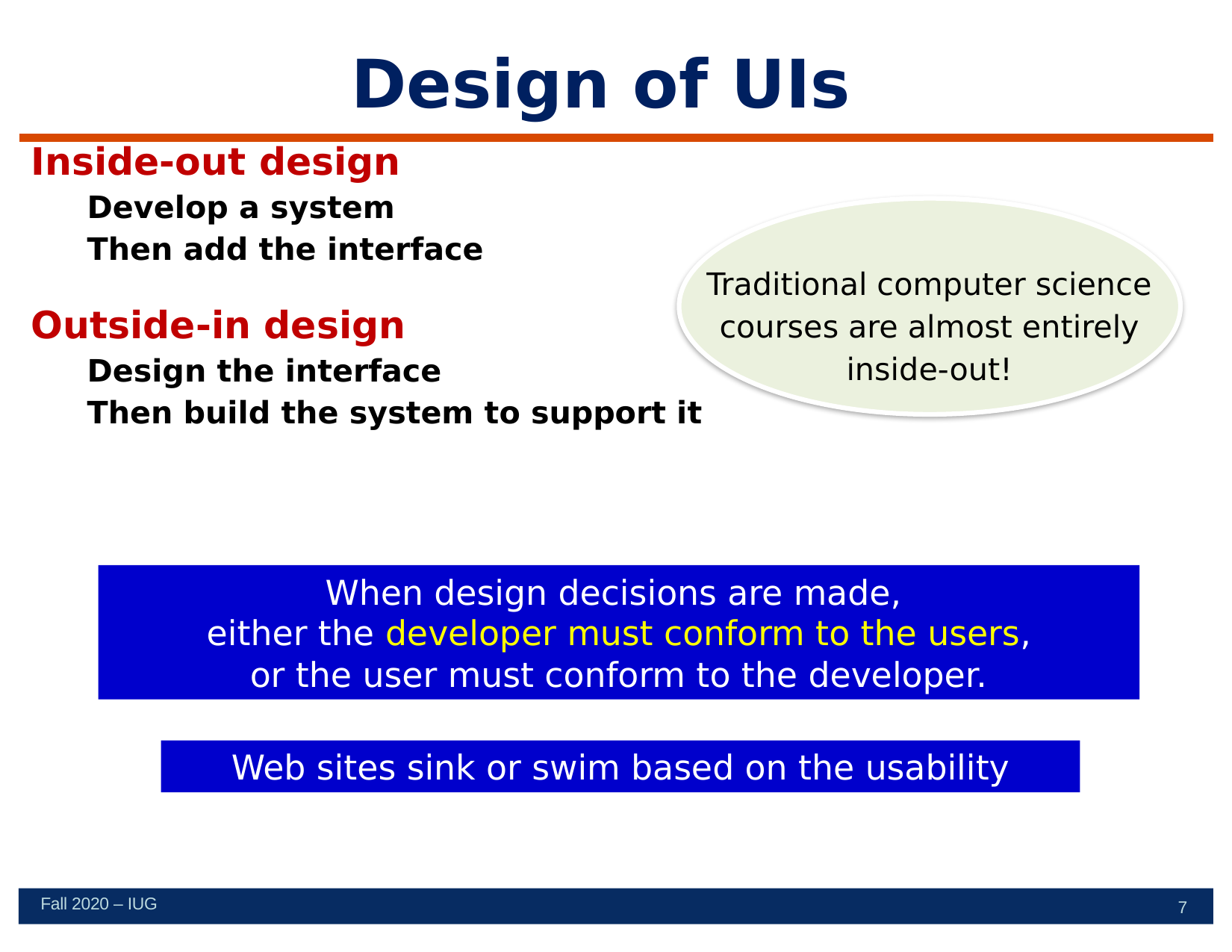

# Design of UIs
Inside-out design
Develop a system
Then add the interface
Outside-in design
Design the interface
Then build the system to support it

Traditional computer science courses are almost entirely inside-out!
When design decisions are made,
either the developer must conform to the users,
or the user must conform to the developer.
Web sites sink or swim based on the usability
Fall 2020 – IUG
7